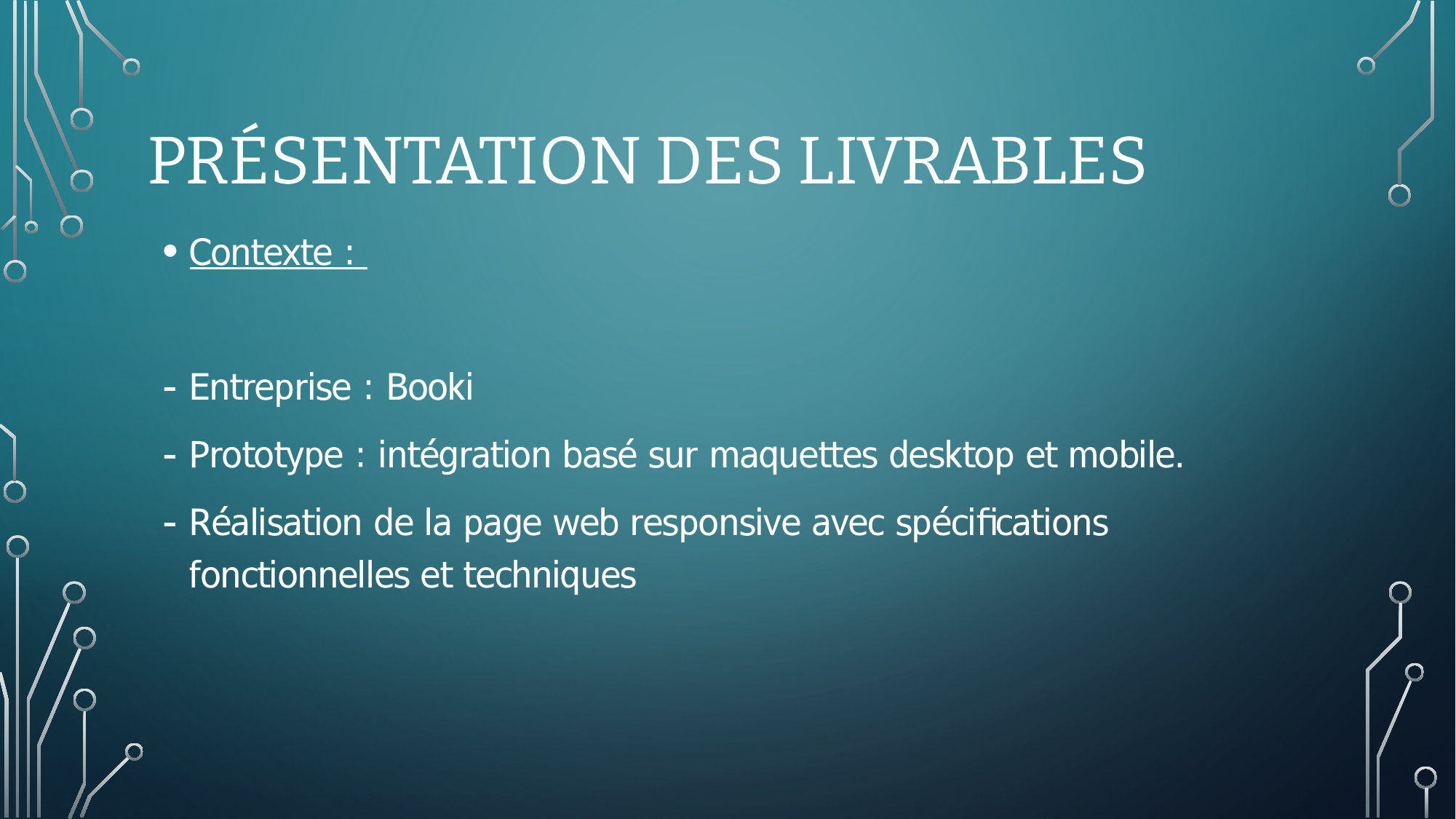

# Présentation des livrables
Contexte :

Entreprise : Booki
Prototype : intégration basé sur maquettes desktop et mobile.
Réalisation de la page web responsive avec spécifications fonctionnelles et techniques